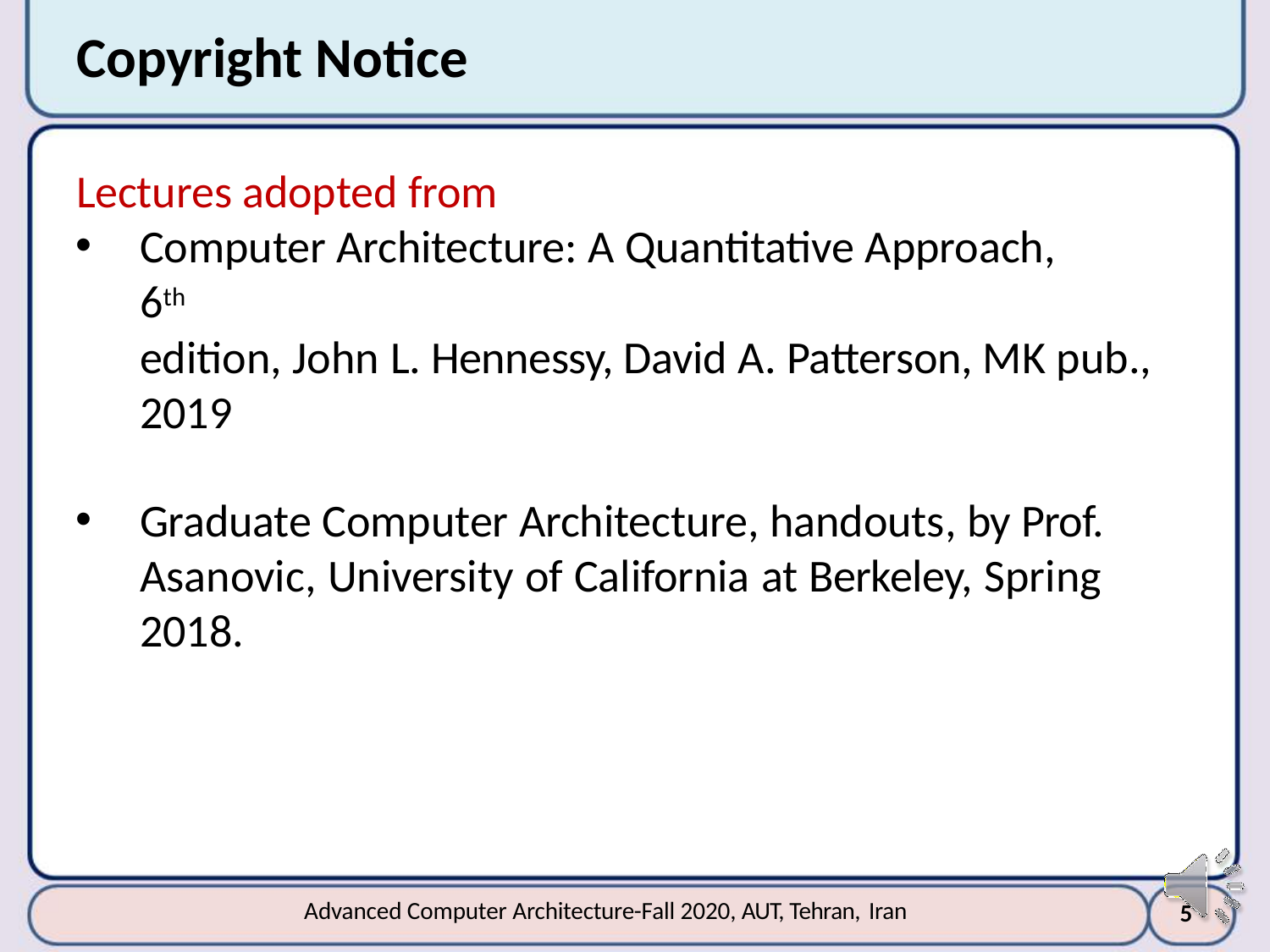

# Copyright Notice
Lectures adopted from
Computer Architecture: A Quantitative Approach,	6th
edition, John L. Hennessy, David A. Patterson, MK pub.,  2019

Graduate Computer Architecture, handouts, by Prof.  Asanovic, University of California at Berkeley, Spring  2018.

Advanced Computer Architecture-Fall 2020, AUT, Tehran, Iran
5